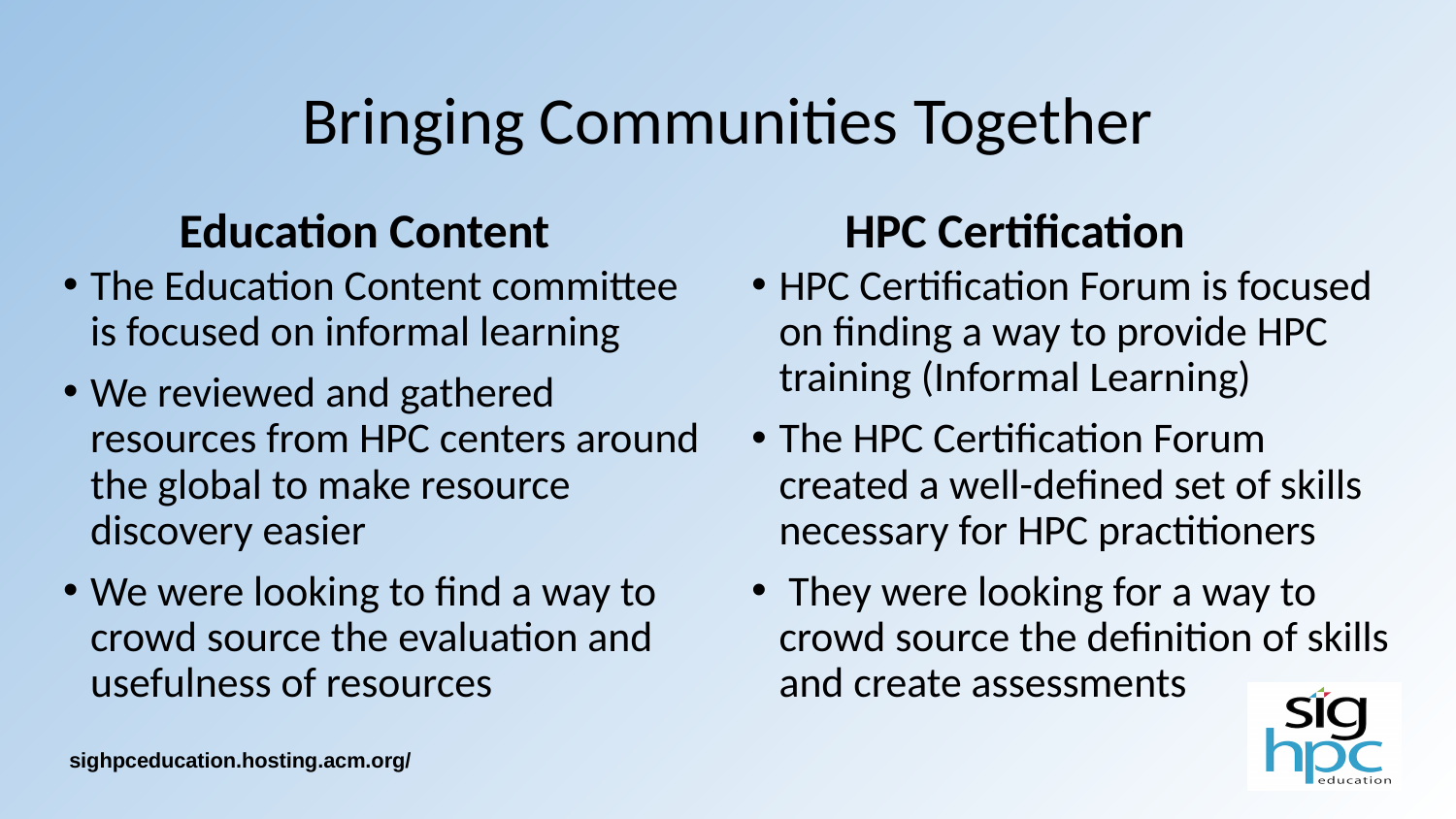

# Bringing Communities Together
Education Content
HPC Certification
The Education Content committee is focused on informal learning
We reviewed and gathered resources from HPC centers around the global to make resource discovery easier
We were looking to find a way to crowd source the evaluation and usefulness of resources
HPC Certification Forum is focused on finding a way to provide HPC training (Informal Learning)
The HPC Certification Forum created a well-defined set of skills necessary for HPC practitioners
 They were looking for a way to crowd source the definition of skills and create assessments